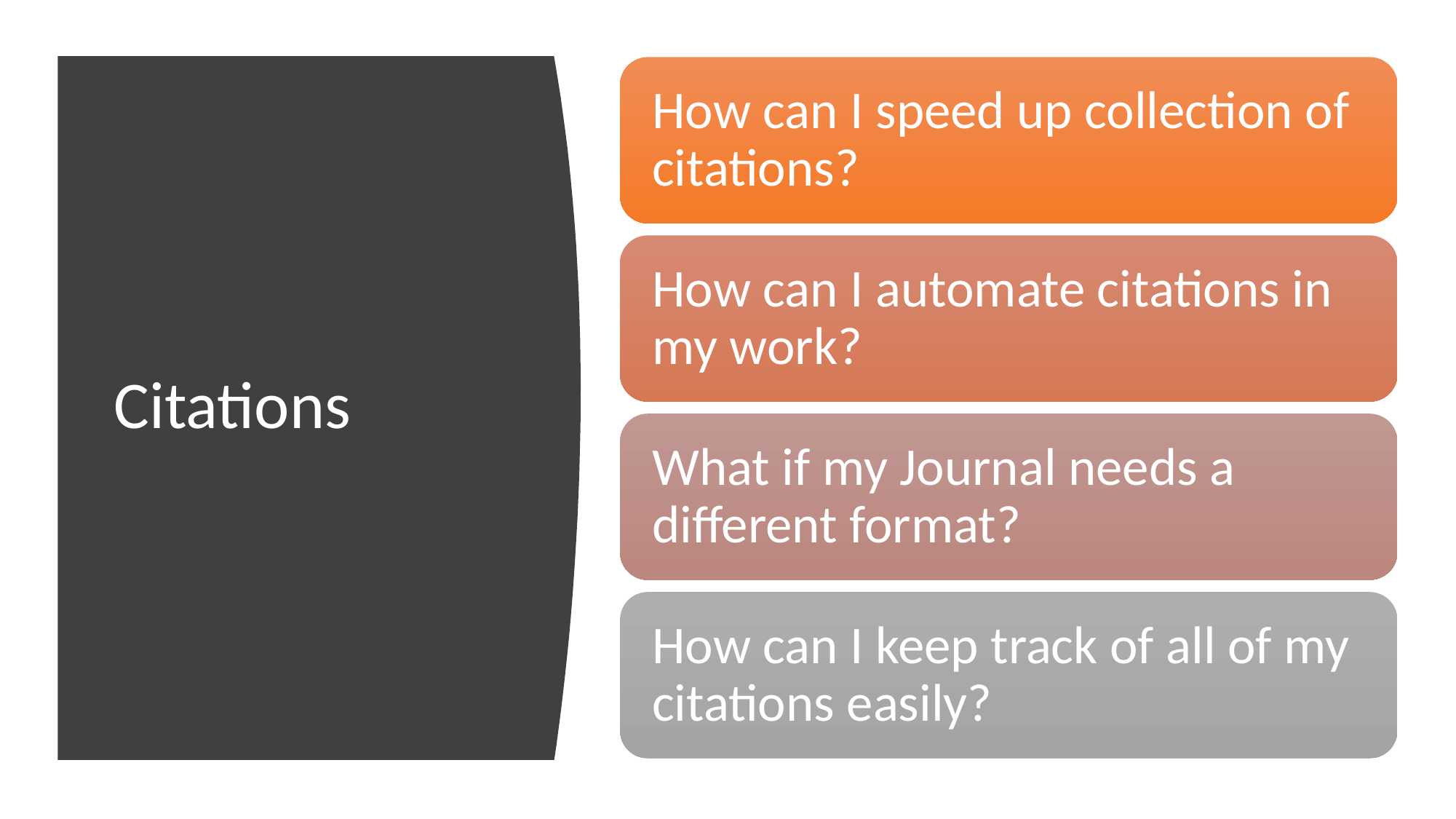

How can I speed up collection of citations?
How can I automate citations in my work?
What if my Journal needs a different format?
How can I keep track of all of my citations easily?

# Citations